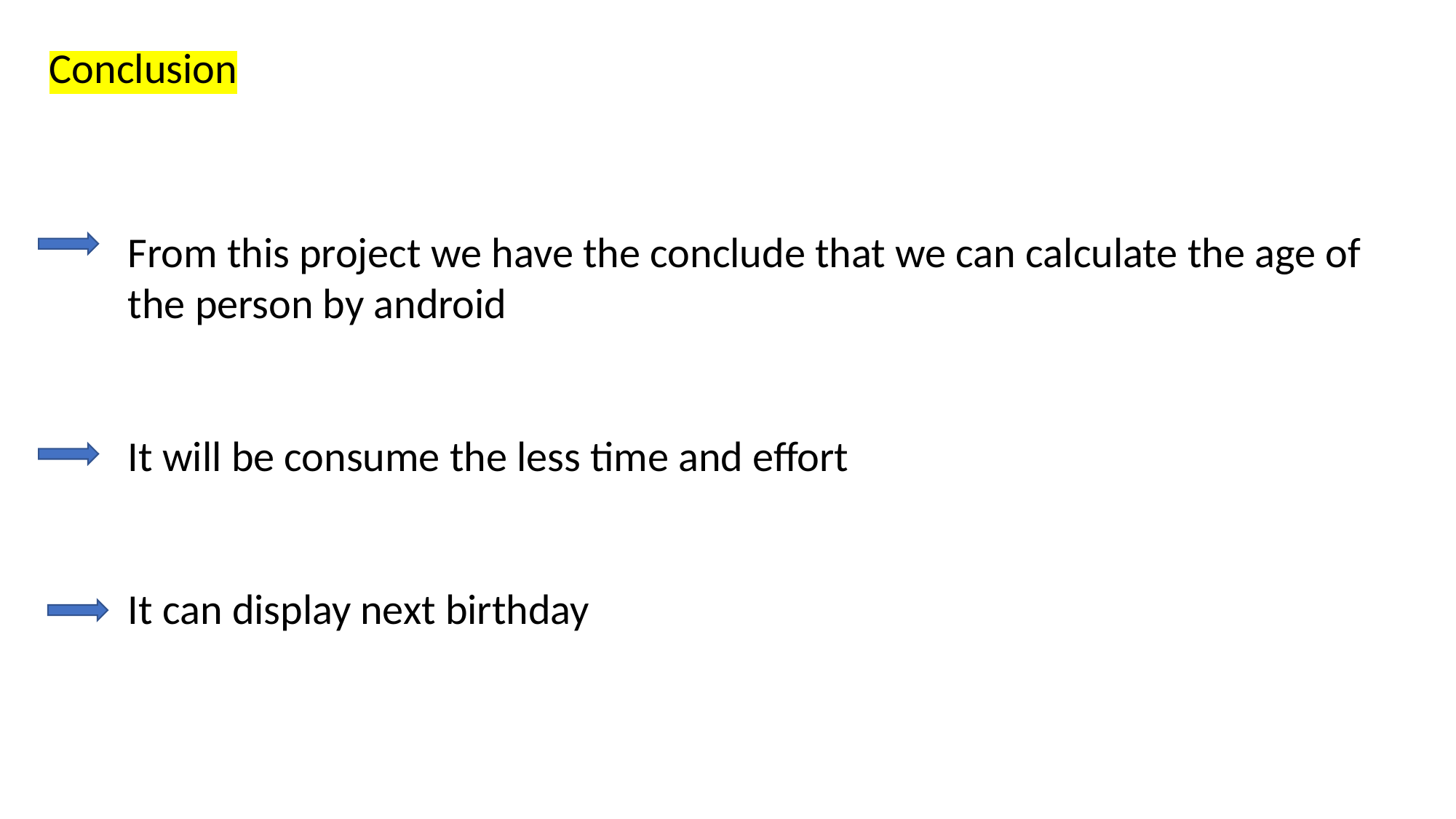

Conclusion
From this project we have the conclude that we can calculate the age of the person by android

It will be consume the less time and effort

It can display next birthday